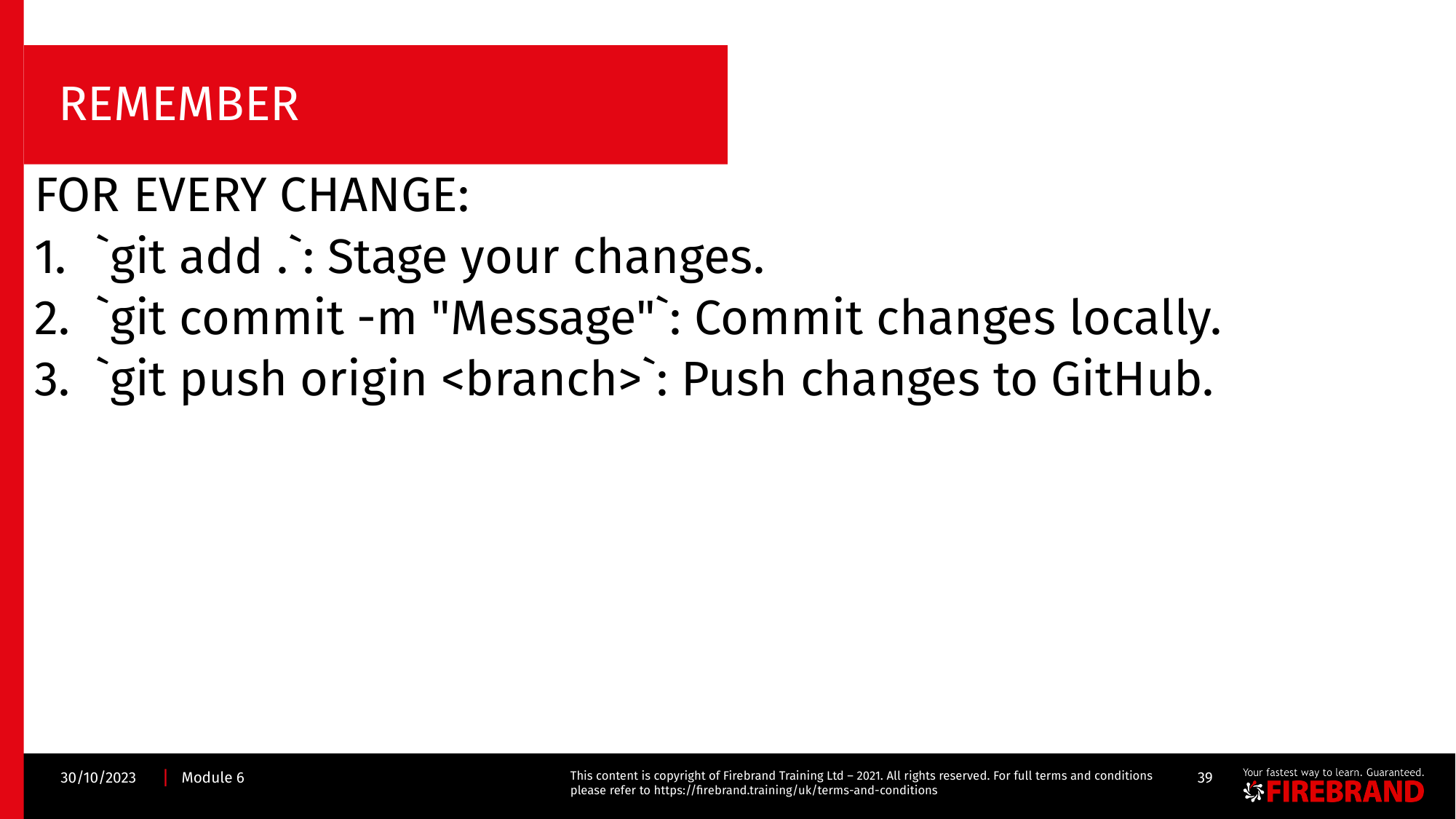

# REMEMBER
FOR EVERY CHANGE:
`git add .`: Stage your changes.
`git commit -m "Message"`: Commit changes locally.
`git push origin <branch>`: Push changes to GitHub.
30/10/2023
Module 6
39